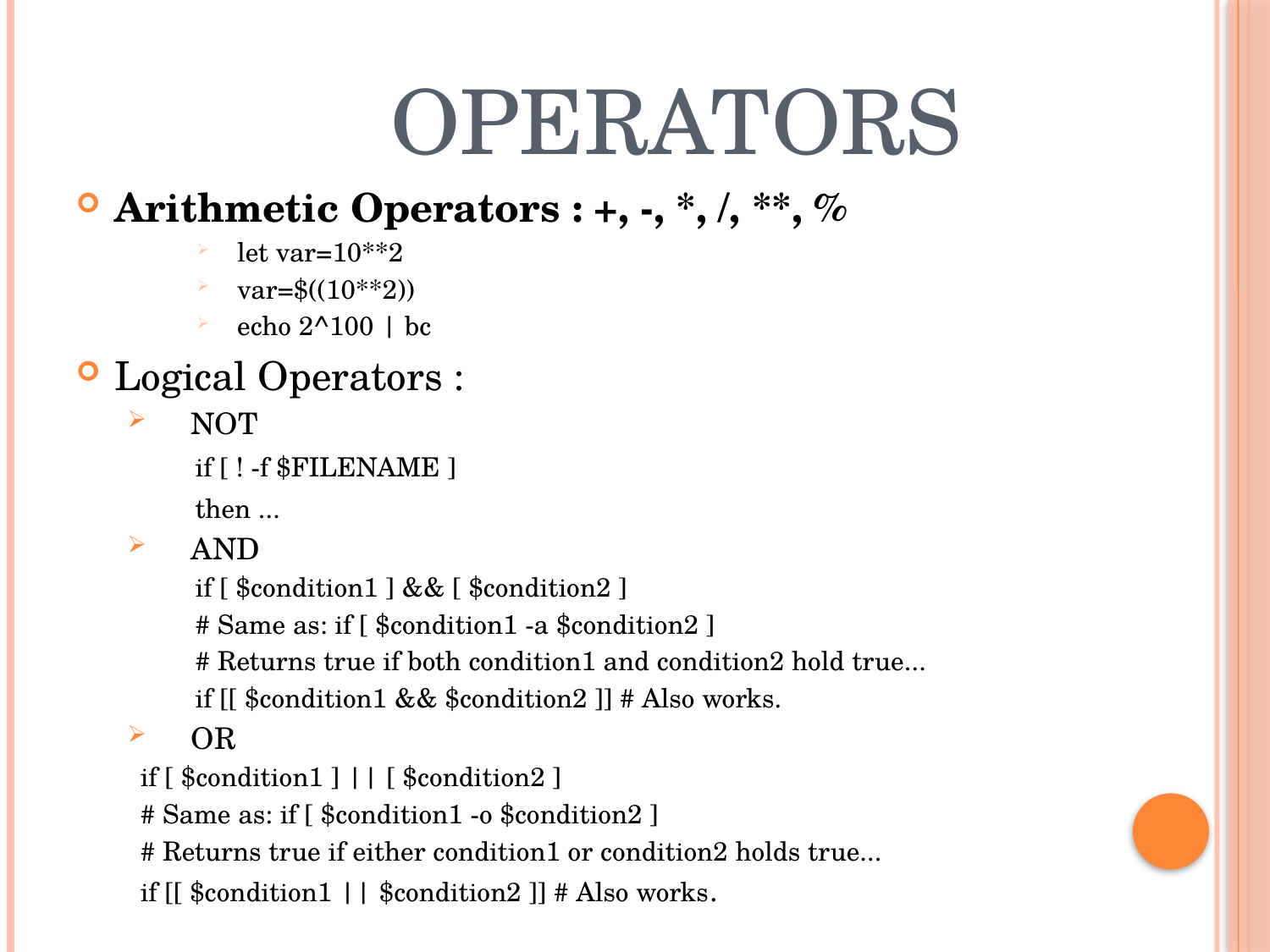

# Operators
Arithmetic Operators : +, -, *, /, **, %
let var=10**2
var=$((10**2))
echo 2^100 | bc
Logical Operators :
   NOT
	if [ ! -f $FILENAME ]
	then ...
   AND
	if [ $condition1 ] && [ $condition2 ]
	# Same as: if [ $condition1 -a $condition2 ]
	# Returns true if both condition1 and condition2 hold true...
	if [[ $condition1 && $condition2 ]] # Also works.
   OR
	if [ $condition1 ] || [ $condition2 ]
	# Same as: if [ $condition1 -o $condition2 ]
	# Returns true if either condition1 or condition2 holds true...
	if [[ $condition1 || $condition2 ]] # Also works.